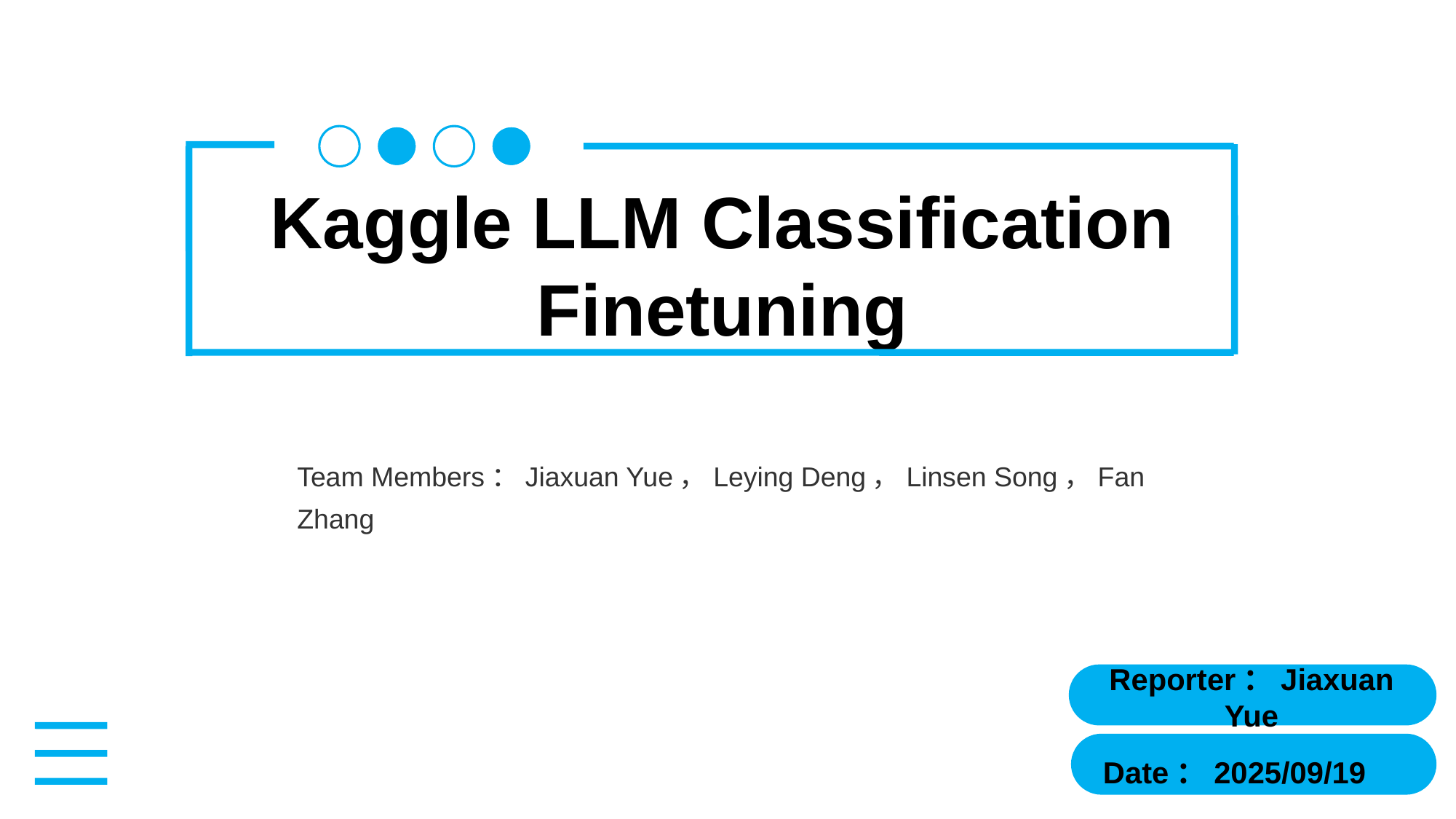

Kaggle LLM Classification Finetuning

Team Members：Jiaxuan Yue，Leying Deng，Linsen Song，Fan Zhang
Reporter：Jiaxuan Yue

Date：2025/09/19